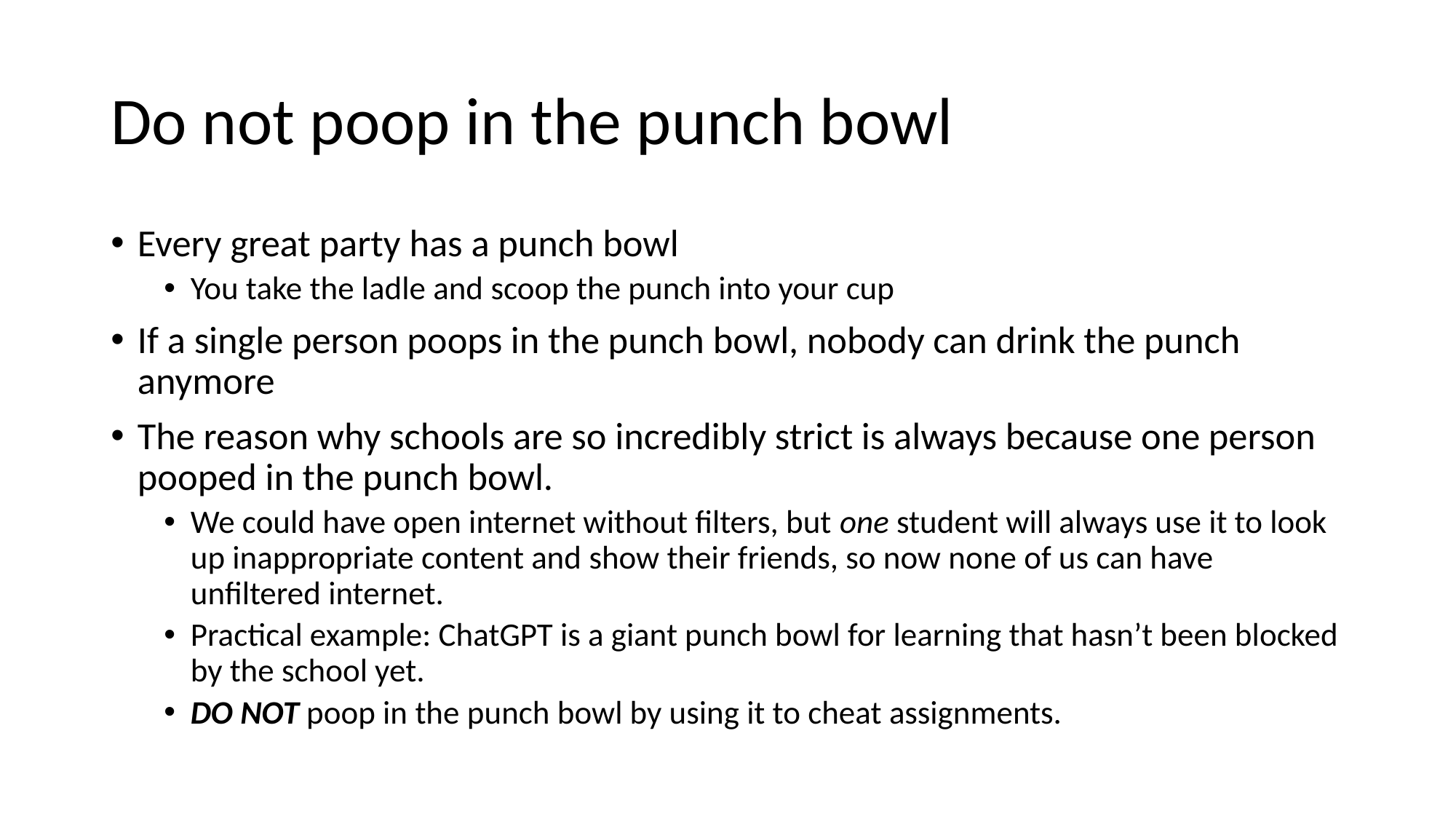

# Do not poop in the punch bowl
Every great party has a punch bowl
You take the ladle and scoop the punch into your cup
If a single person poops in the punch bowl, nobody can drink the punch anymore
The reason why schools are so incredibly strict is always because one person pooped in the punch bowl.
We could have open internet without filters, but one student will always use it to look up inappropriate content and show their friends, so now none of us can have unfiltered internet.
Practical example: ChatGPT is a giant punch bowl for learning that hasn’t been blocked by the school yet.
DO NOT poop in the punch bowl by using it to cheat assignments.